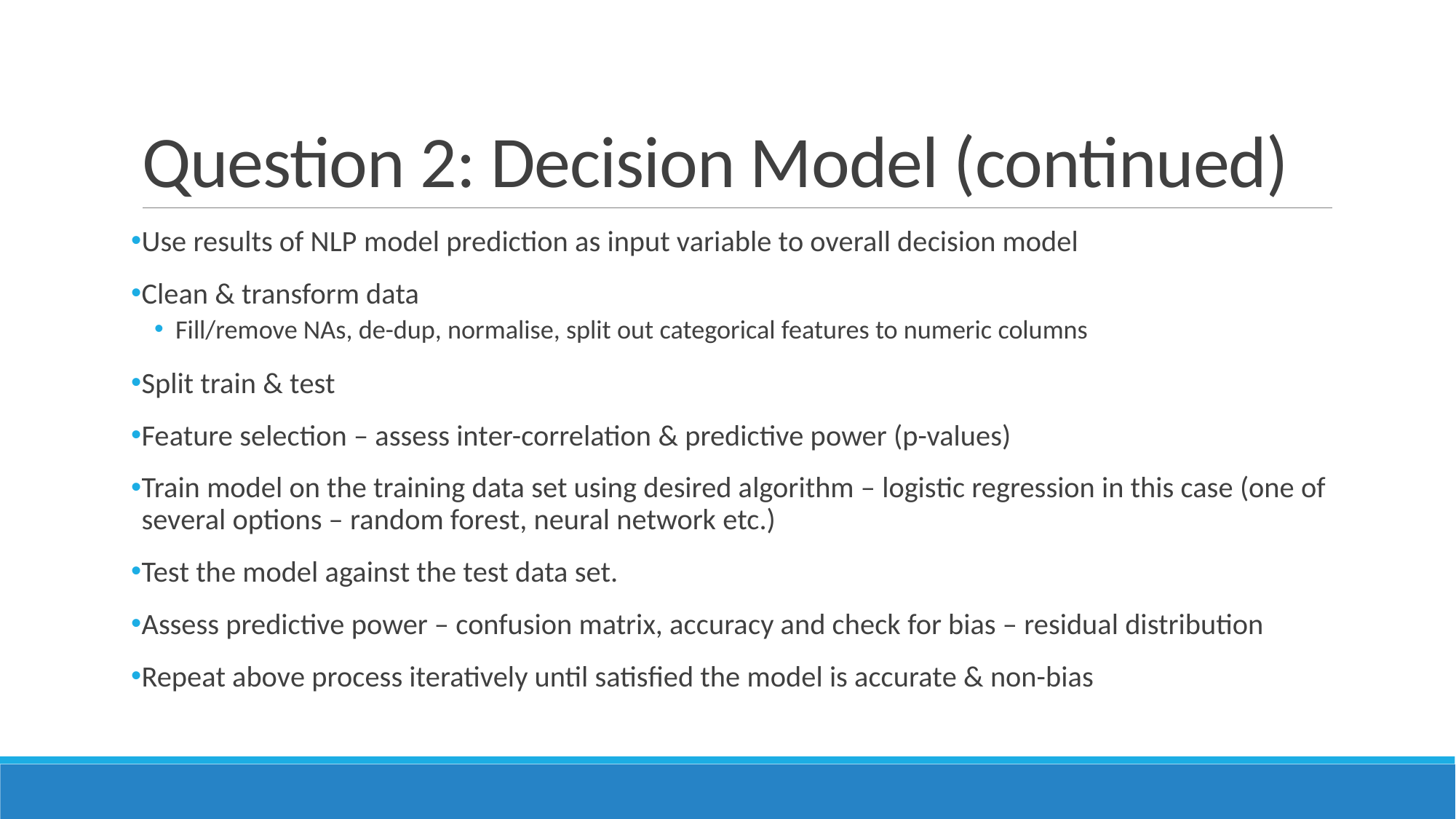

# Question 2: Decision Model (continued)
Use results of NLP model prediction as input variable to overall decision model
Clean & transform data
Fill/remove NAs, de-dup, normalise, split out categorical features to numeric columns
Split train & test
Feature selection – assess inter-correlation & predictive power (p-values)
Train model on the training data set using desired algorithm – logistic regression in this case (one of several options – random forest, neural network etc.)
Test the model against the test data set.
Assess predictive power – confusion matrix, accuracy and check for bias – residual distribution
Repeat above process iteratively until satisfied the model is accurate & non-bias